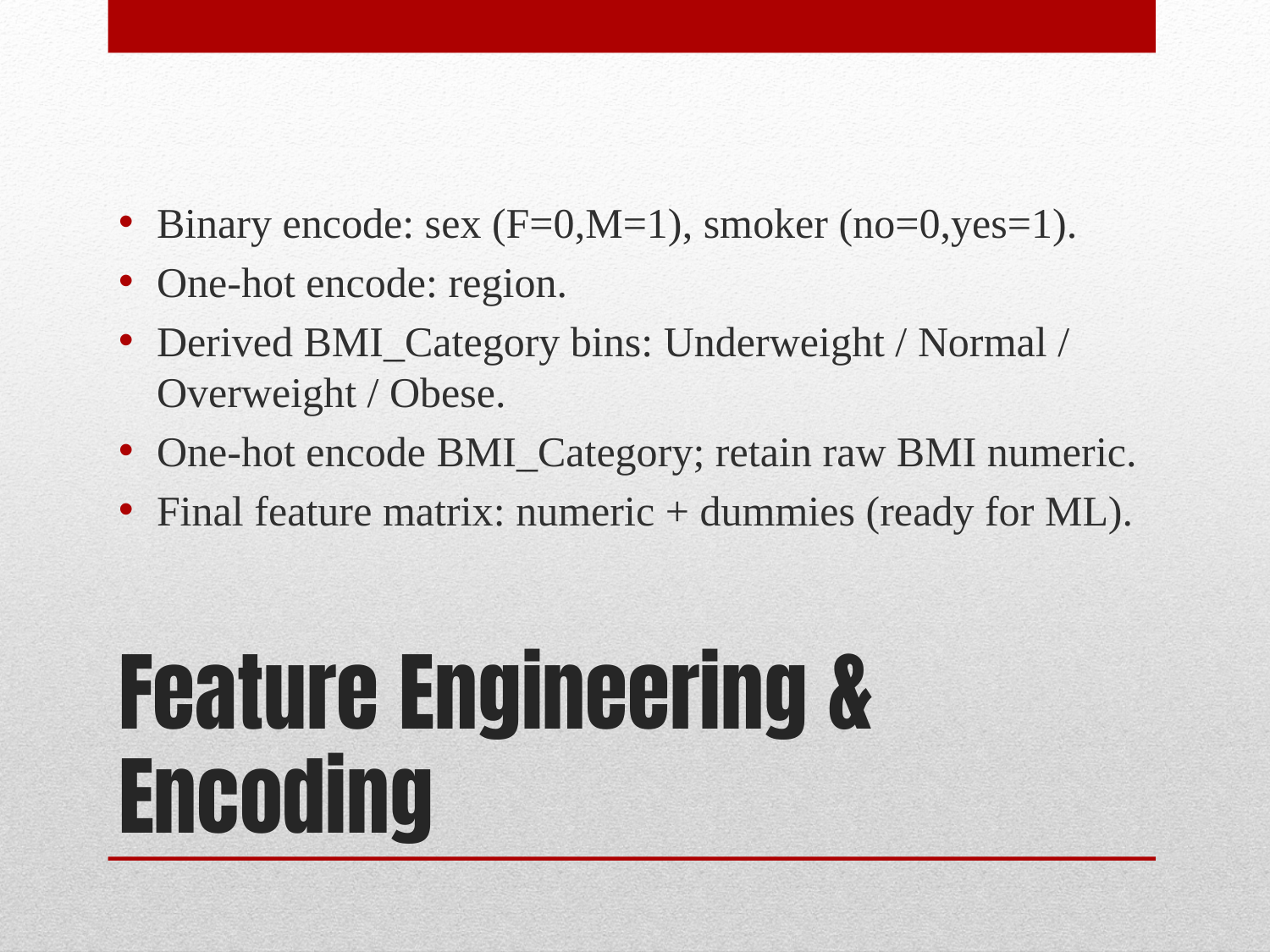

Binary encode: sex (F=0,M=1), smoker (no=0,yes=1).
One-hot encode: region.
Derived BMI_Category bins: Underweight / Normal / Overweight / Obese.
One-hot encode BMI_Category; retain raw BMI numeric.
Final feature matrix: numeric + dummies (ready for ML).
# Feature Engineering & Encoding